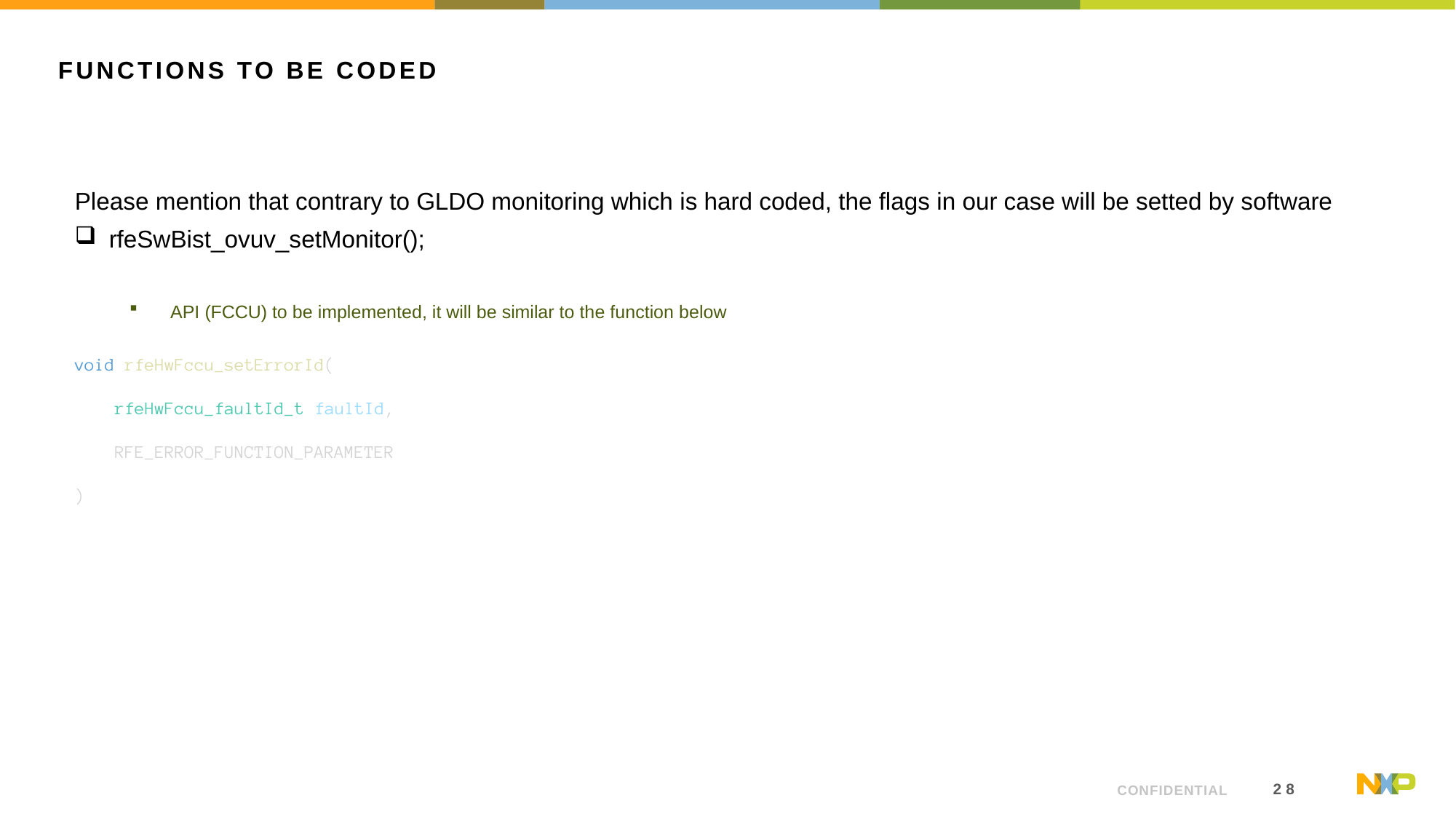

# Functions to be coded
Please mention that contrary to GLDO monitoring which is hard coded, the flags in our case will be setted by software
rfeSwBist_ovuv_setMonitor();

API (FCCU) to be implemented, it will be similar to the function below

void rfeHwFccu_setErrorId(
    rfeHwFccu_faultId_t faultId,
    RFE_ERROR_FUNCTION_PARAMETER
)